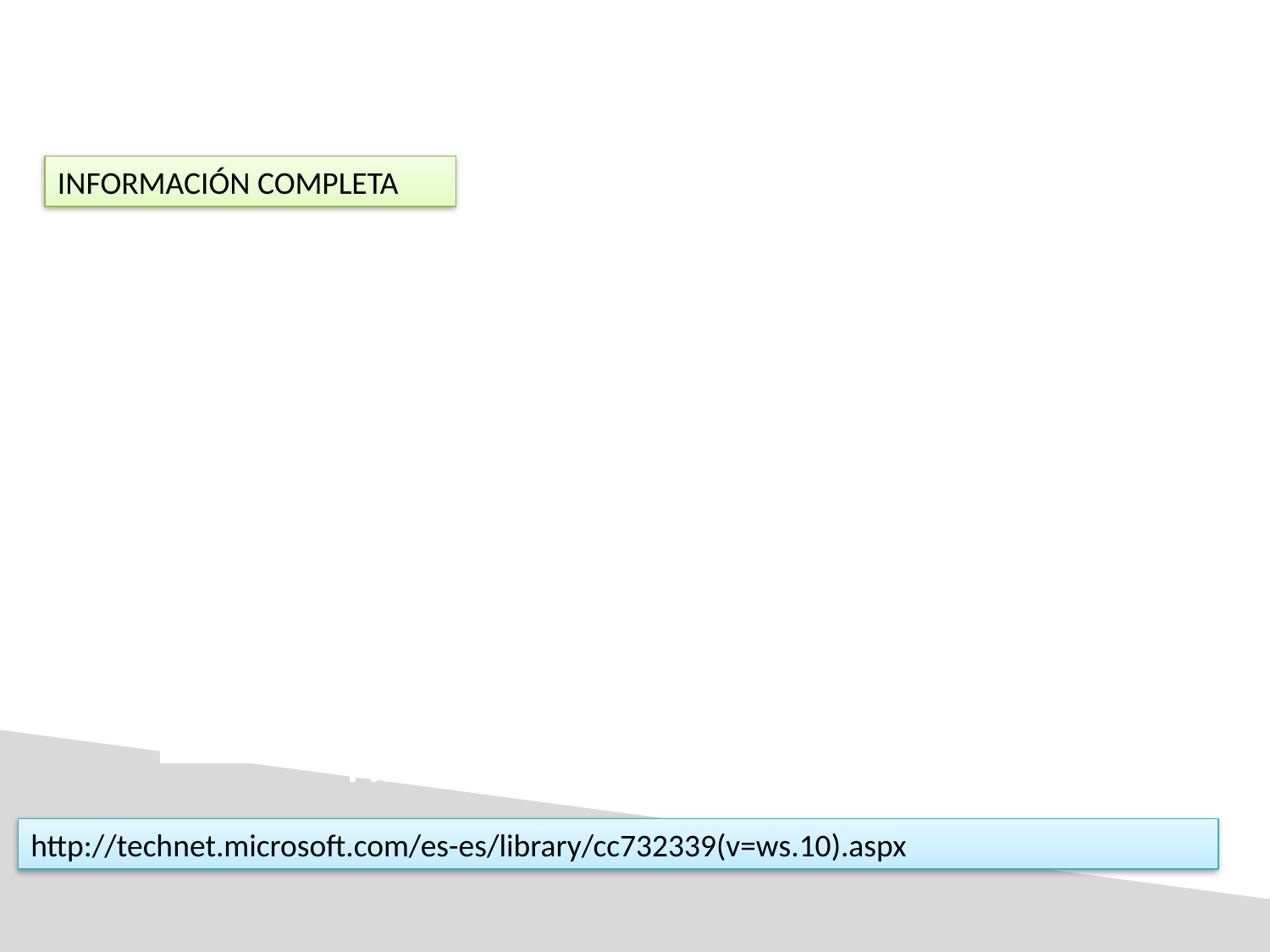

nivel cinco
INFORMACIÓN COMPLETA

nivel cuatro

nivel tres

nivel dos

nivel uno

http://technet.microsoft.com/es-es/library/cc732339(v=ws.10).aspx